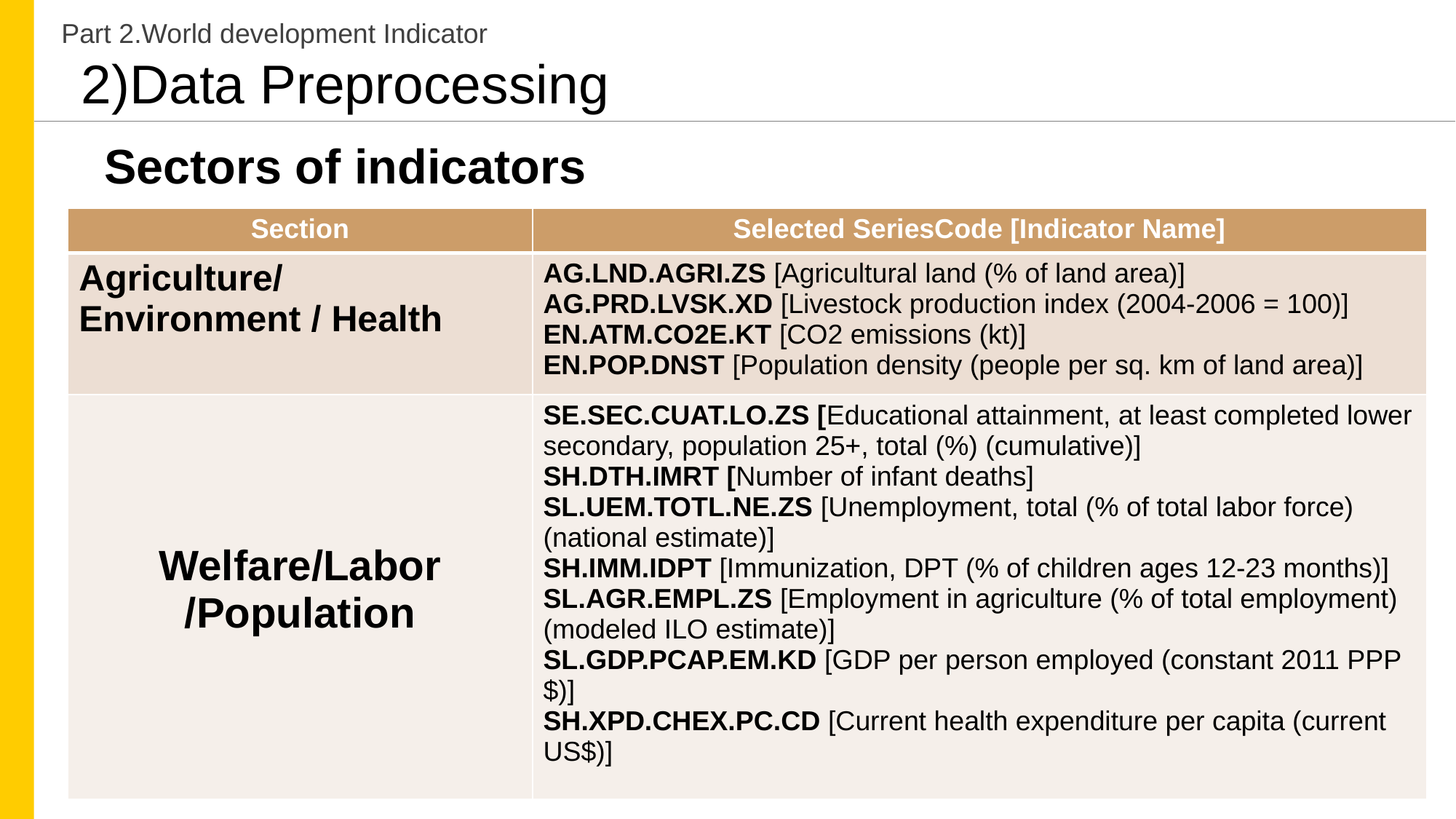

Part 2.World development Indicator
2)Data Preprocessing
Sectors of indicators
| Section | Selected SeriesCode [Indicator Name] |
| --- | --- |
| Agriculture/ Environment / Health | AG.LND.AGRI.ZS [Agricultural land (% of land area)] AG.PRD.LVSK.XD [Livestock production index (2004-2006 = 100)] EN.ATM.CO2E.KT [CO2 emissions (kt)] EN.POP.DNST [Population density (people per sq. km of land area)] |
| Welfare/Labor /Population | SE.SEC.CUAT.LO.ZS [Educational attainment, at least completed lower secondary, population 25+, total (%) (cumulative)] SH.DTH.IMRT [Number of infant deaths] SL.UEM.TOTL.NE.ZS [Unemployment, total (% of total labor force) (national estimate)] SH.IMM.IDPT [Immunization, DPT (% of children ages 12-23 months)] SL.AGR.EMPL.ZS [Employment in agriculture (% of total employment) (modeled ILO estimate)] SL.GDP.PCAP.EM.KD [GDP per person employed (constant 2011 PPP $)] SH.XPD.CHEX.PC.CD [Current health expenditure per capita (current US$)] |